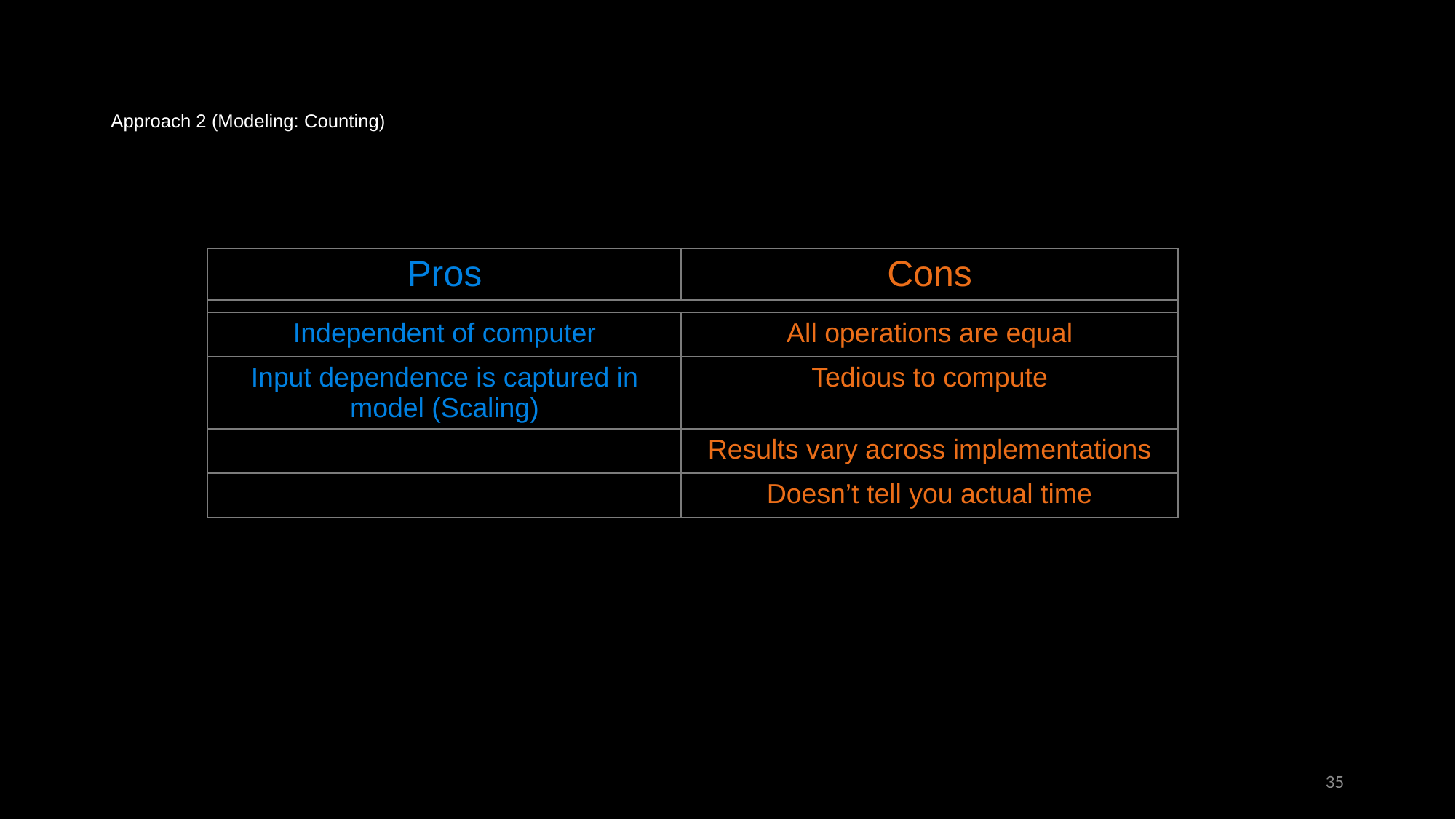

# Approach 2 (Modeling: Counting)
| Pros | Cons |
| --- | --- |
|  |  |
| Independent of computer | All operations are equal |
| Input dependence is captured in model (Scaling) | Tedious to compute |
|  | Results vary across implementations |
|  | Doesn’t tell you actual time |
35